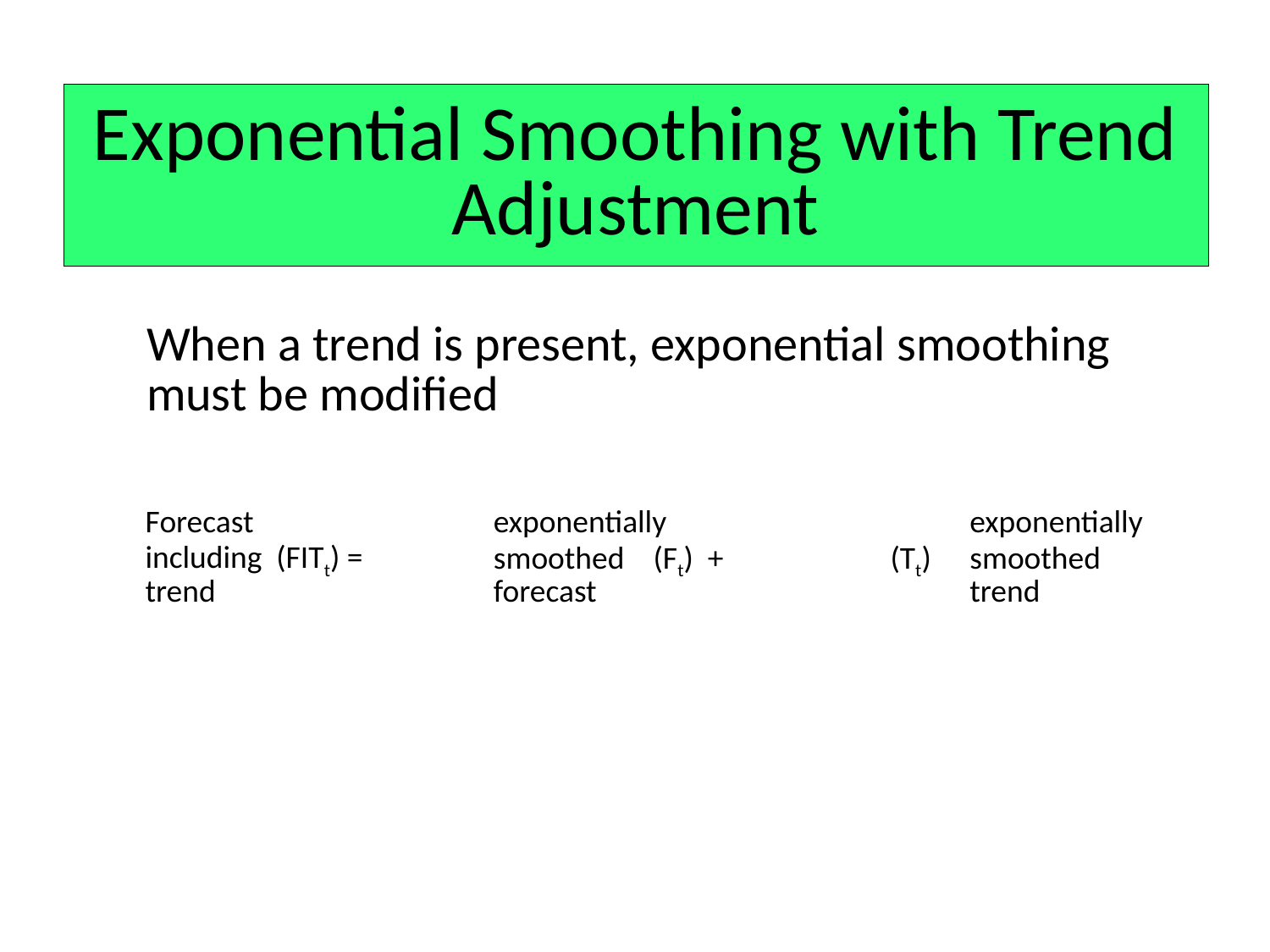

# Exponential Smoothing with Trend Adjustment
When a trend is present, exponential smoothing must be modified
Forecast
including  (FITt) =
trend
exponentially		exponentially
smoothed    (Ft)  +	(Tt)	smoothed
forecast		trend